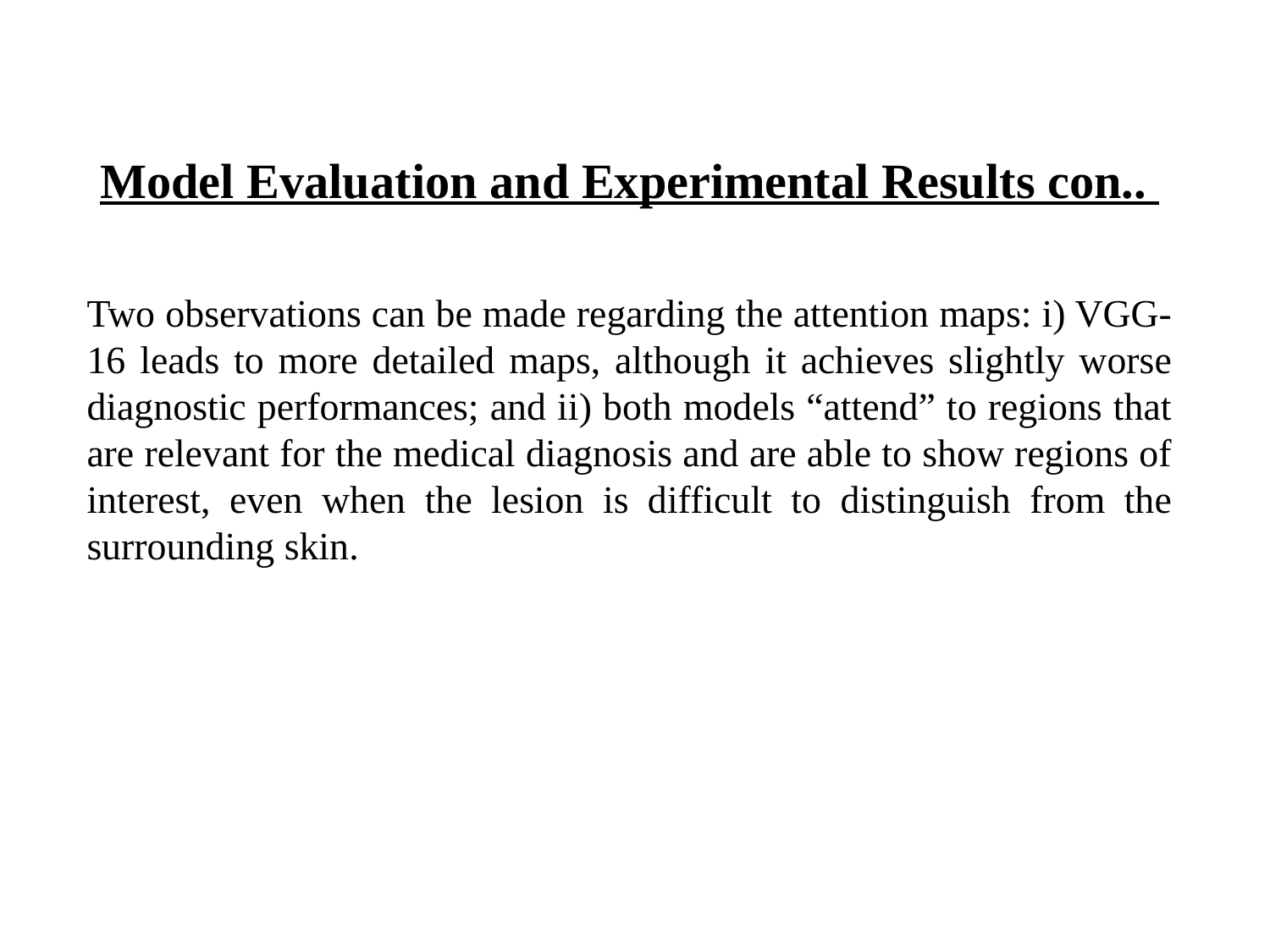

Model Evaluation and Experimental Results con..

Two observations can be made regarding the attention maps: i) VGG-16 leads to more detailed maps, although it achieves slightly worse diagnostic performances; and ii) both models “attend” to regions that are relevant for the medical diagnosis and are able to show regions of interest, even when the lesion is difficult to distinguish from the surrounding skin.